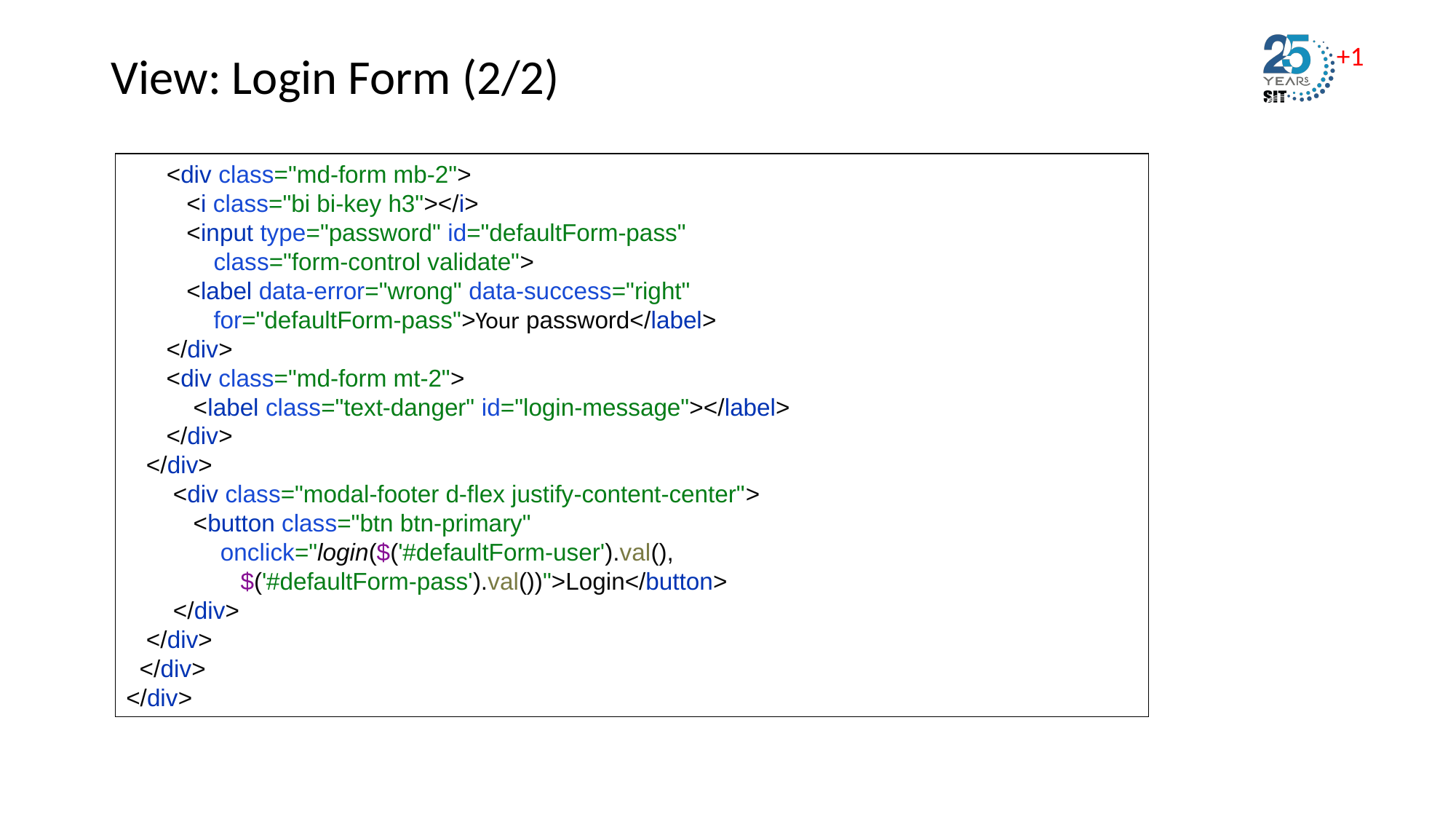

# View: Login Form (2/2)
      <div class="md-form mb-2">
         <i class="bi bi-key h3"></i>
         <input type="password" id="defaultForm-pass"
             class="form-control validate">
         <label data-error="wrong" data-success="right"
             for="defaultForm-pass">Your password</label>
      </div>
      <div class="md-form mt-2">
          <label class="text-danger" id="login-message"></label>
      </div>
   </div>
       <div class="modal-footer d-flex justify-content-center">
          <button class="btn btn-primary"
              onclick="login($('#defaultForm-user').val(),
                 $('#defaultForm-pass').val())">Login</button>
       </div>
   </div>
  </div>
</div>